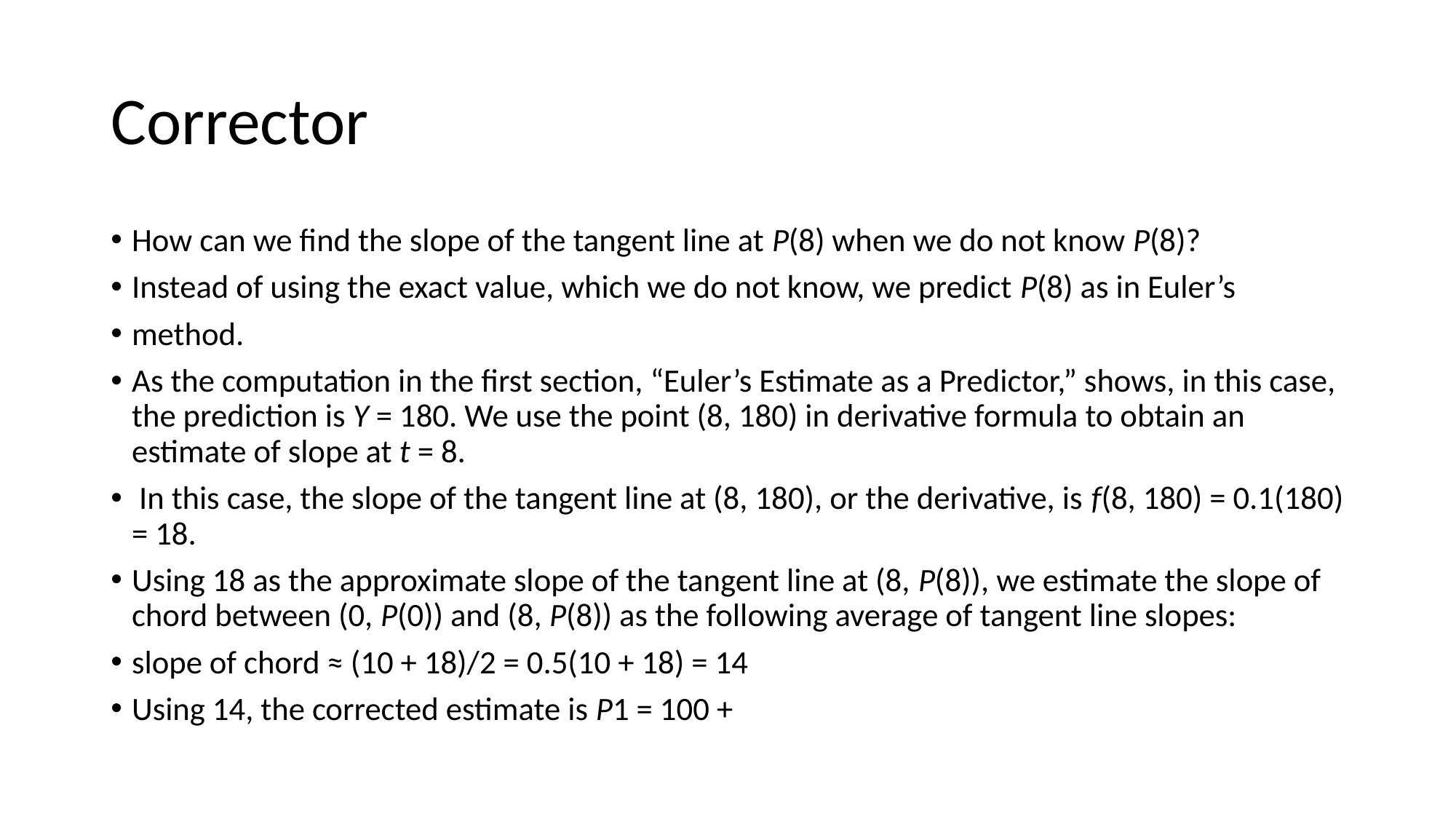

Corrector
How can we find the slope of the tangent line at P(8) when we do not know P(8)?
Instead of using the exact value, which we do not know, we predict P(8) as in Euler’s
method.
As the computation in the first section, “Euler’s Estimate as a Predictor,” shows, in this case, the prediction is Y = 180. We use the point (8, 180) in derivative formula to obtain an estimate of slope at t = 8.
 In this case, the slope of the tangent line at (8, 180), or the derivative, is f(8, 180) = 0.1(180) = 18.
Using 18 as the approximate slope of the tangent line at (8, P(8)), we estimate the slope of chord between (0, P(0)) and (8, P(8)) as the following average of tangent line slopes:
slope of chord ≈ (10 + 18)/2 = 0.5(10 + 18) = 14
Using 14, the corrected estimate is P1 = 100 +